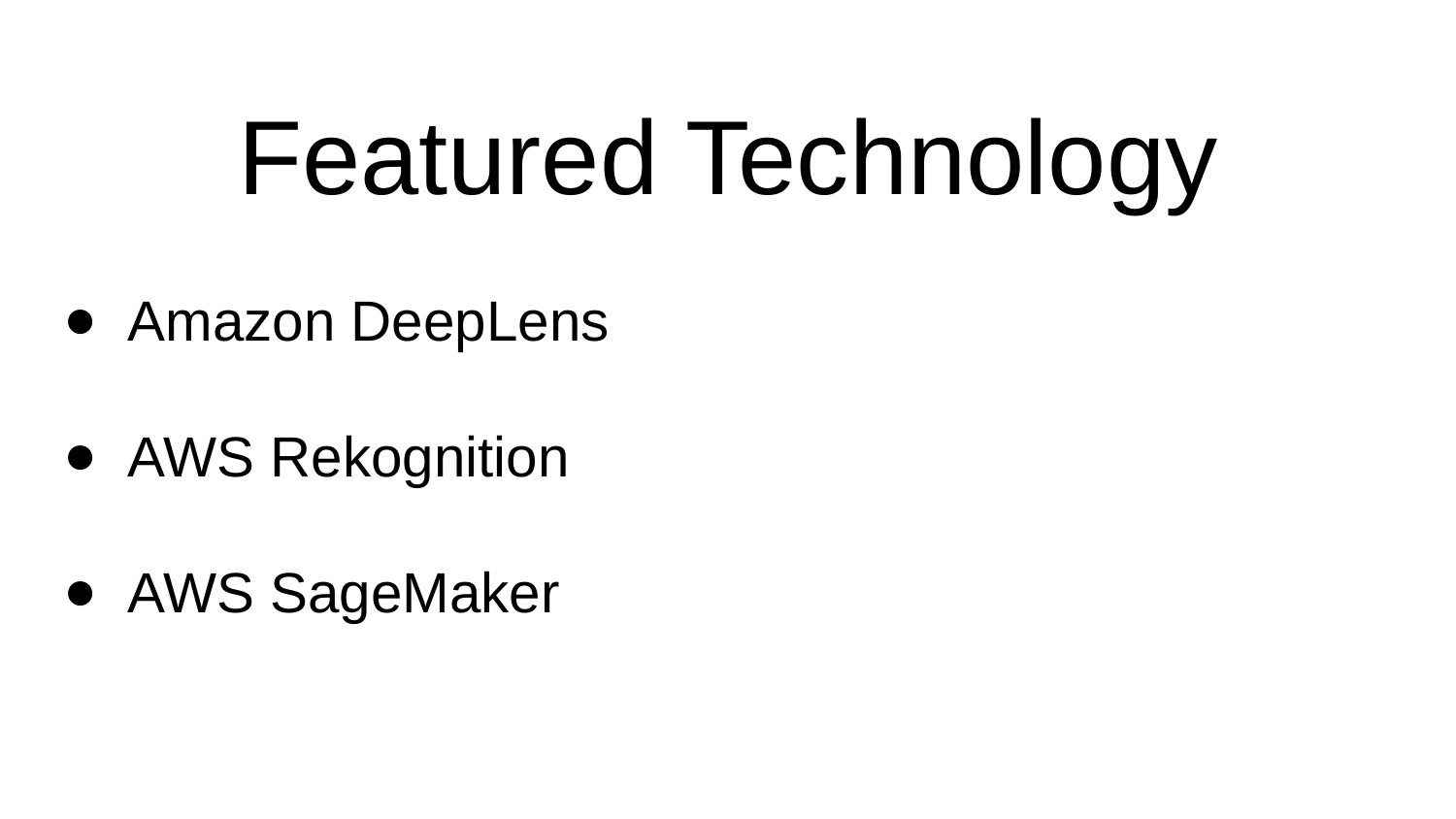

# Featured Technology
Amazon DeepLens

AWS Rekognition

AWS SageMaker